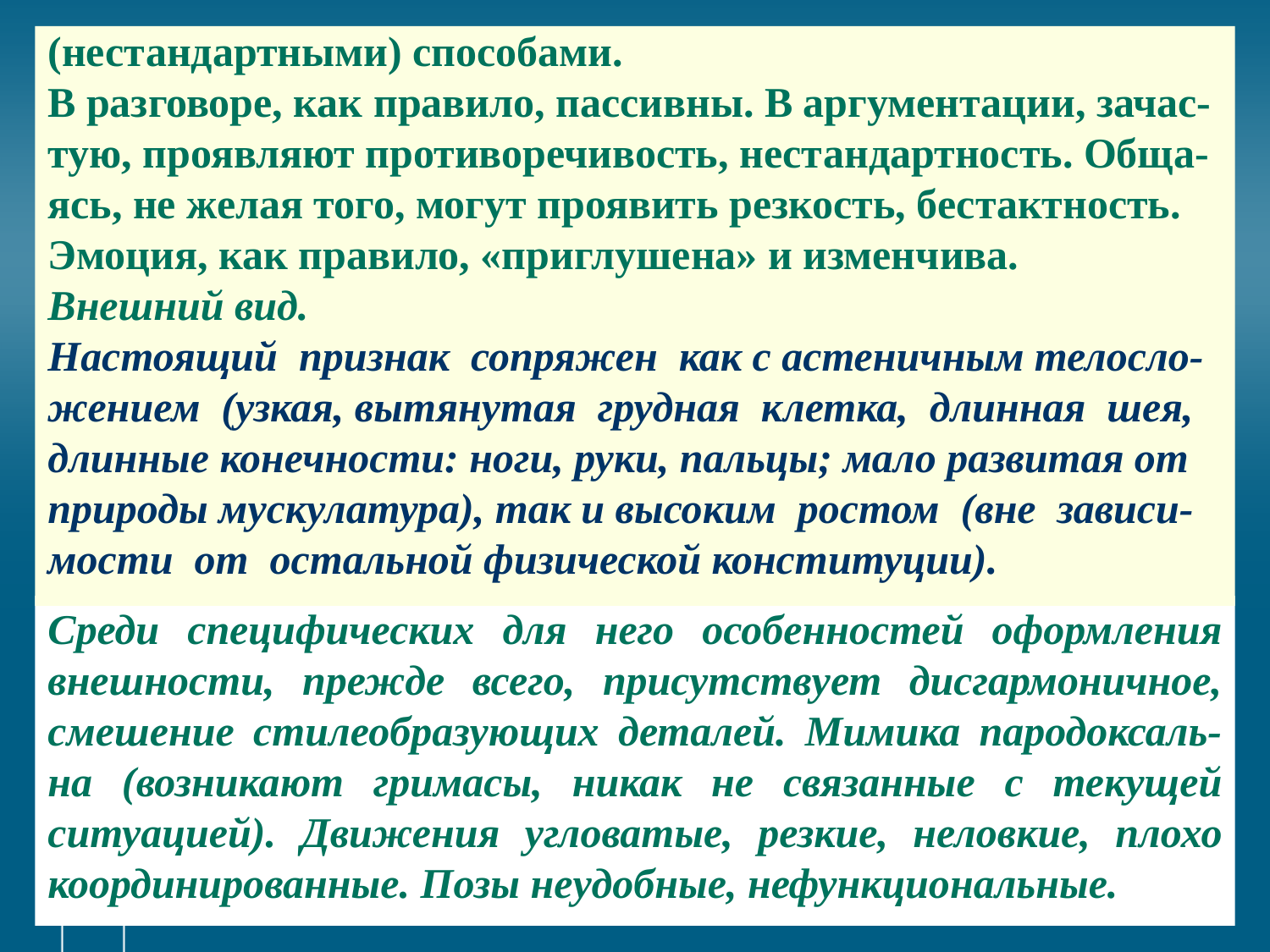

# (нестандартными) способами. В разговоре, как правило, пассивны. В аргументации, зачас-тую, проявляют противоречивость, нестандартность. Обща-ясь, не желая того, могут проявить резкость, бестактность. Эмоция, как правило, «приглушена» и изменчива. Внешний вид. Настоящий  признак  сопряжен  как с астеничным телосло-жением  (узкая, вытянутая  грудная  клетка,  длинная  шея, длинные конечности: ноги, руки, пальцы; мало развитая от природы мускулатура), так и высоким  ростом  (вне  зависи-мости  от  остальной физической конституции).
Среди специфических для него особенностей оформления внешности, прежде всего, присутствует дисгармоничное, смешение стилеобразующих деталей. Мимика пародоксаль-на (возникают гримасы, никак не связанные с текущей ситуацией). Движения угловатые, резкие, неловкие, плохо координированные. Позы неудобные, нефункциональные.